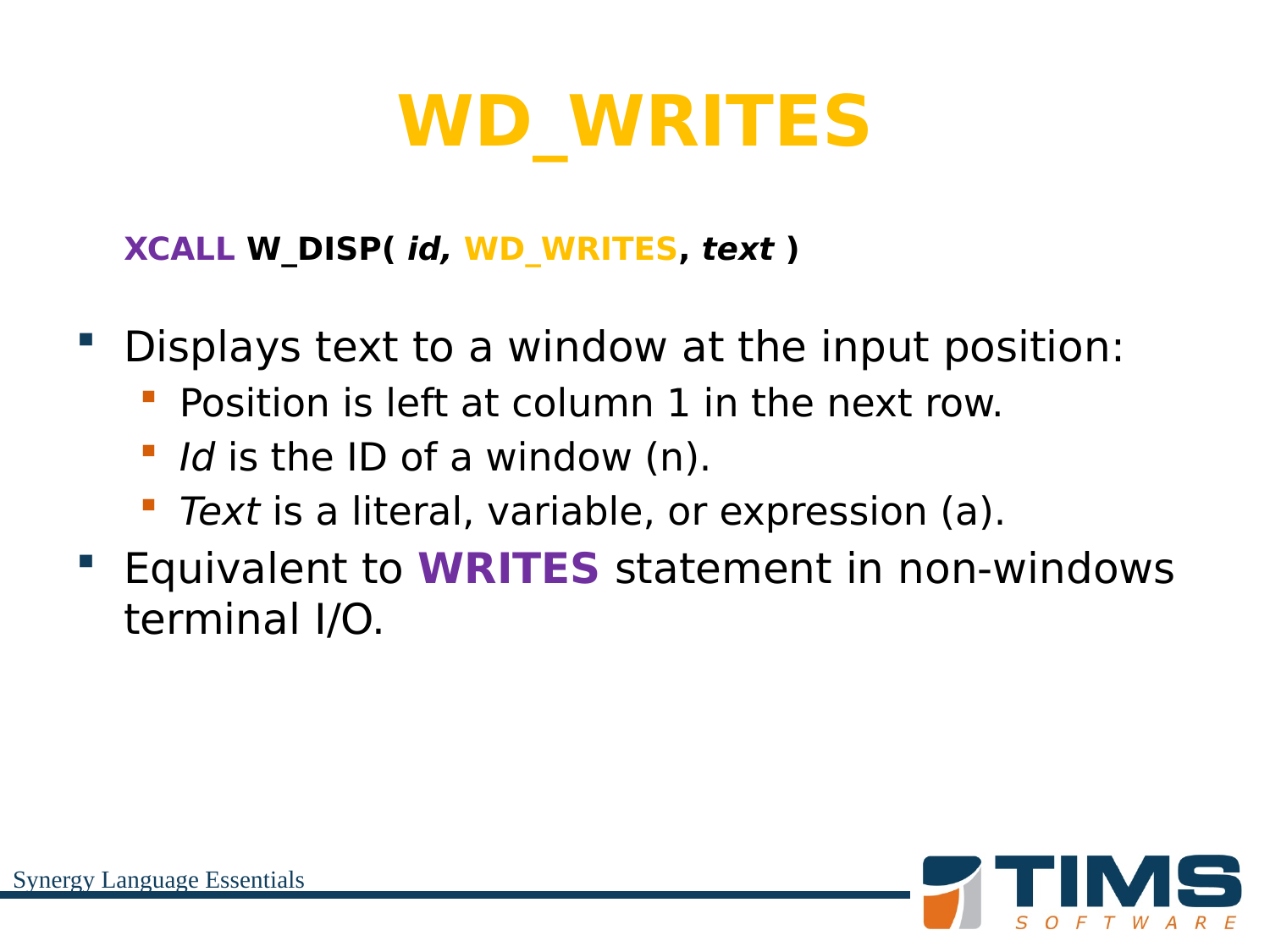

# WD_WRITES
	XCALL W_DISP( id, WD_WRITES, text )

Displays text to a window at the input position:
Position is left at column 1 in the next row.
Id is the ID of a window (n).
Text is a literal, variable, or expression (a).
Equivalent to WRITES statement in non-windows terminal I/O.
Synergy Language Essentials